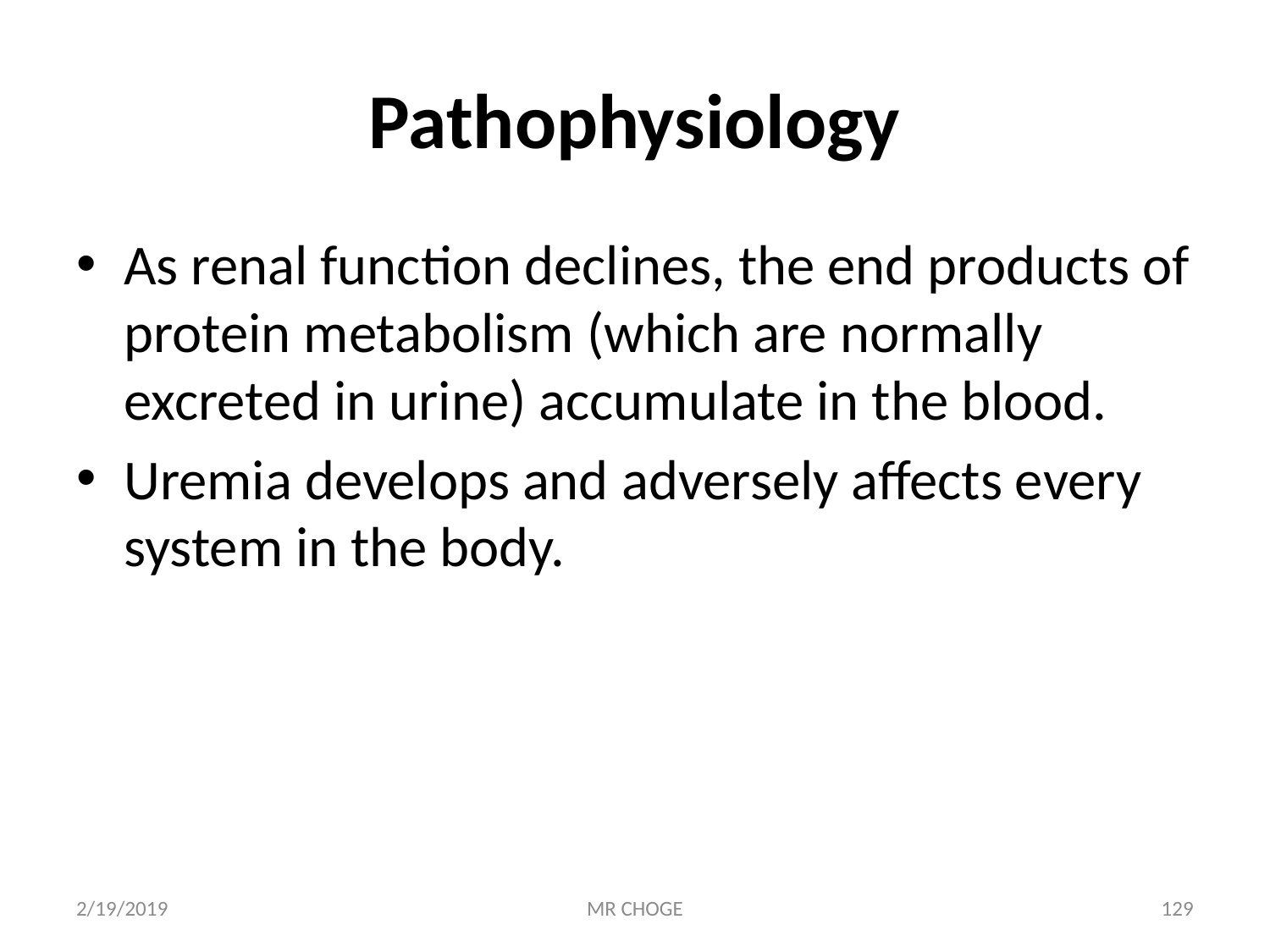

# Pathophysiology
As renal function declines, the end products of protein metabolism (which are normally excreted in urine) accumulate in the blood.
Uremia develops and adversely affects every system in the body.

2/19/2019
MR CHOGE
129